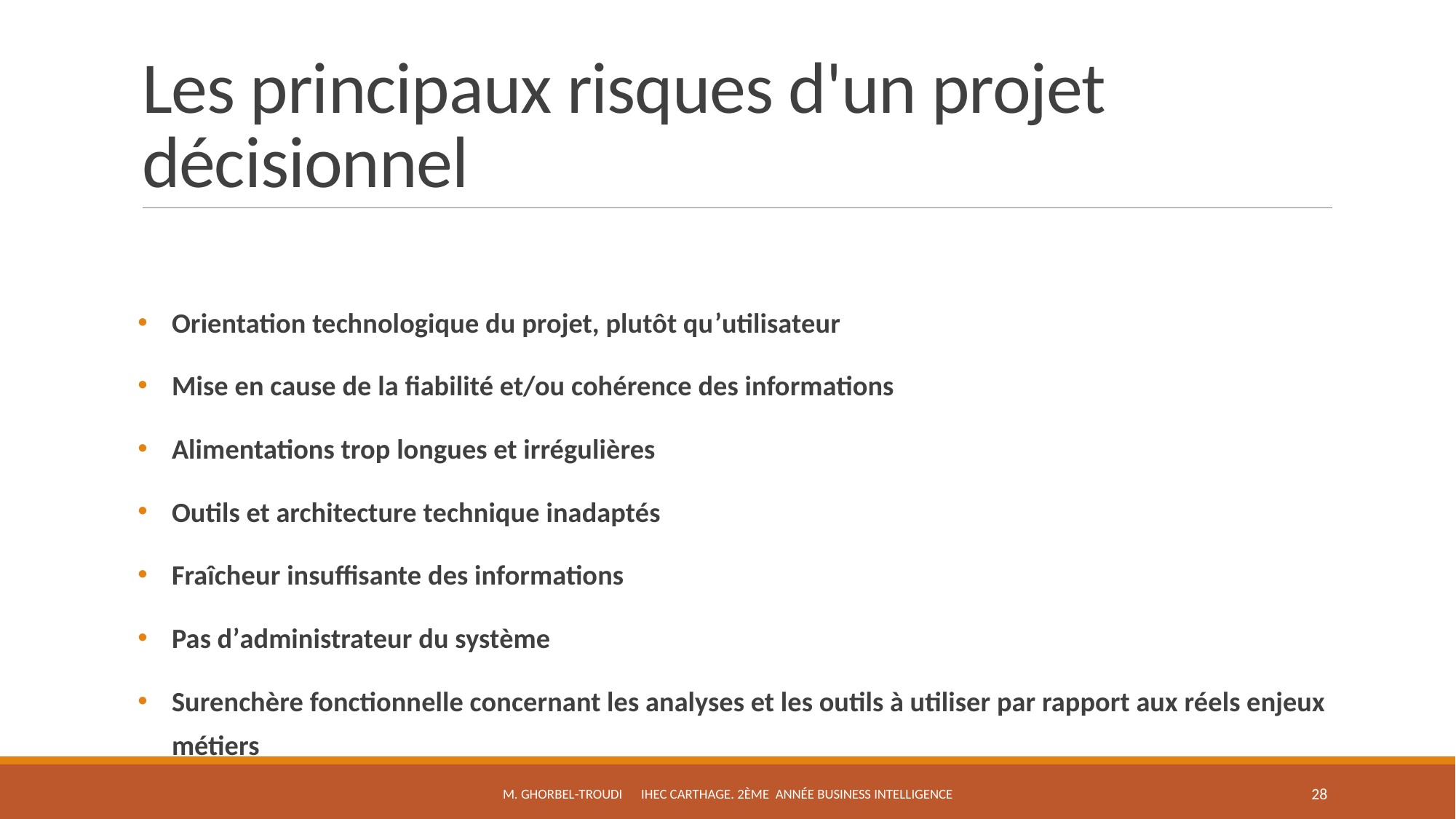

# Les principaux risques d'un projet décisionnel
Orientation technologique du projet, plutôt qu’utilisateur
Mise en cause de la fiabilité et/ou cohérence des informations
Alimentations trop longues et irrégulières
Outils et architecture technique inadaptés
Fraîcheur insuffisante des informations
Pas d’administrateur du système
Surenchère fonctionnelle concernant les analyses et les outils à utiliser par rapport aux réels enjeux métiers

M. Ghorbel-troudi      IHEC Carthage. 2ème  Année Business Intelligence
28